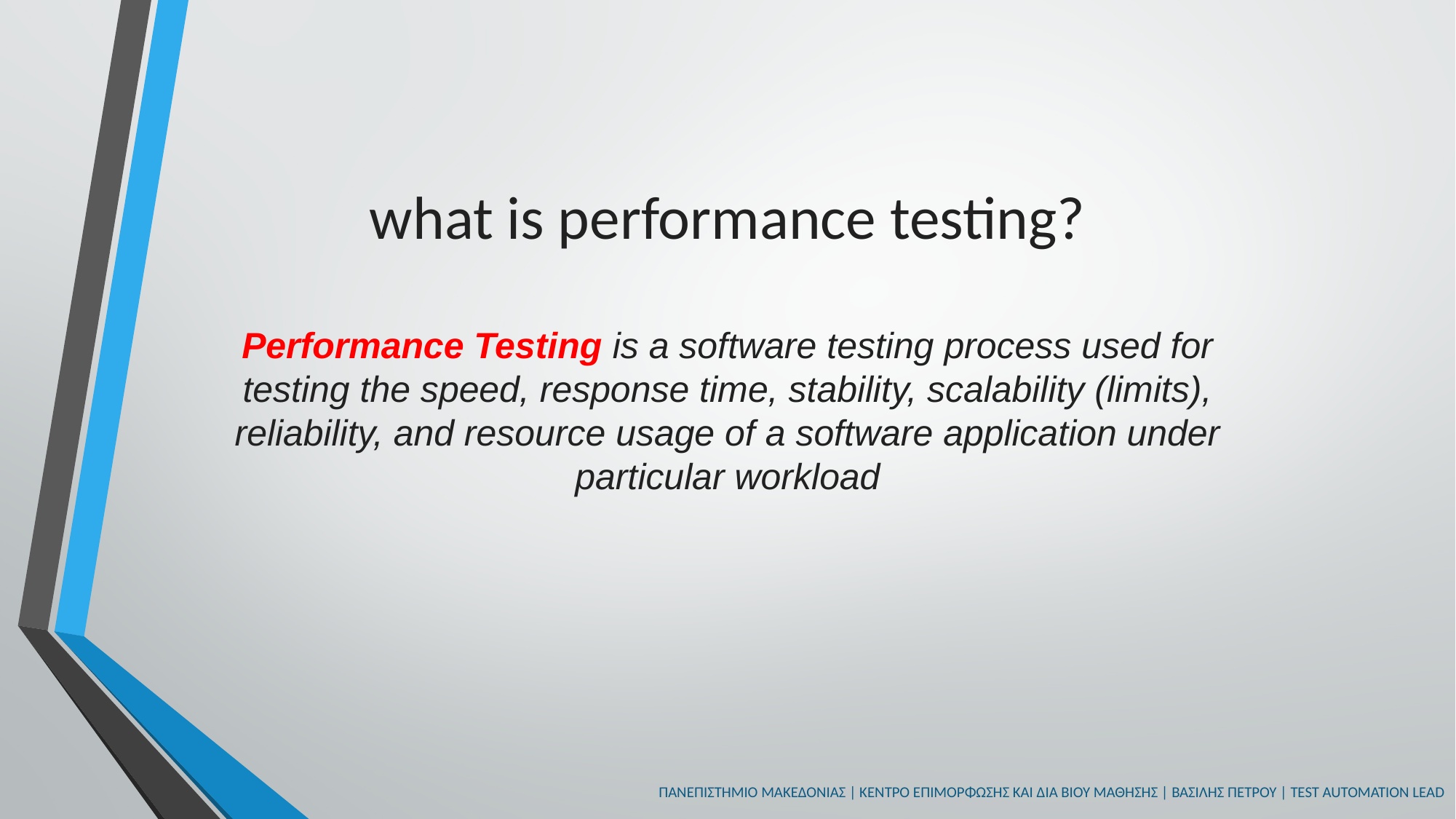

what is performance testing?
Performance Testing is a software testing process used for testing the speed, response time, stability, scalability (limits), reliability, and resource usage of a software application under particular workload
πανεπιστημιο μακεδονιασ | Κεντρο επιμορφωσησ και δια βιου μαθησησ | βασιλησ πετρου | TEST AUTOMATION LEAD